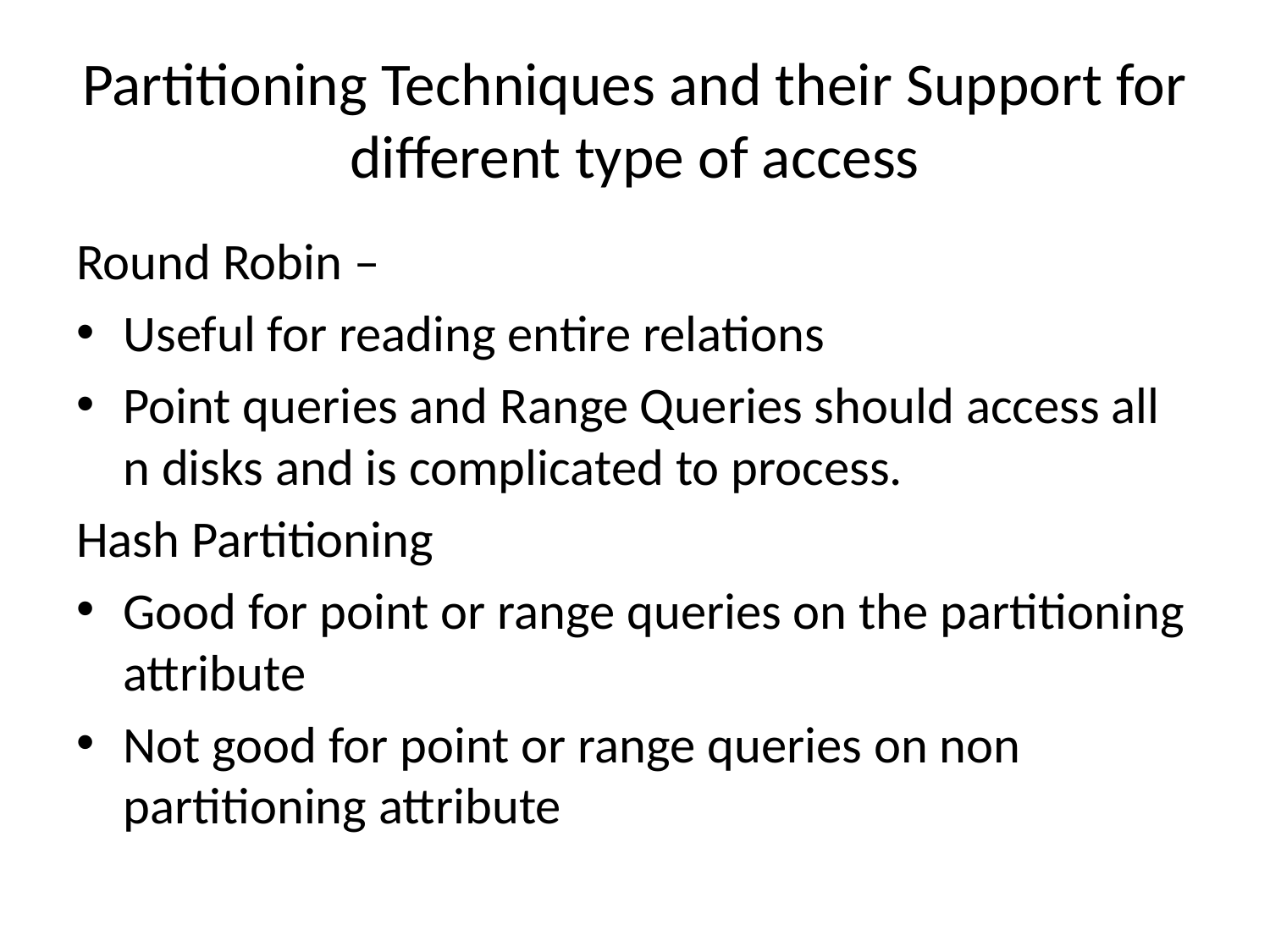

# Partitioning Techniques and their Support for different type of access
Round Robin –
Useful for reading entire relations
Point queries and Range Queries should access all n disks and is complicated to process.
Hash Partitioning
Good for point or range queries on the partitioning attribute
Not good for point or range queries on non partitioning attribute